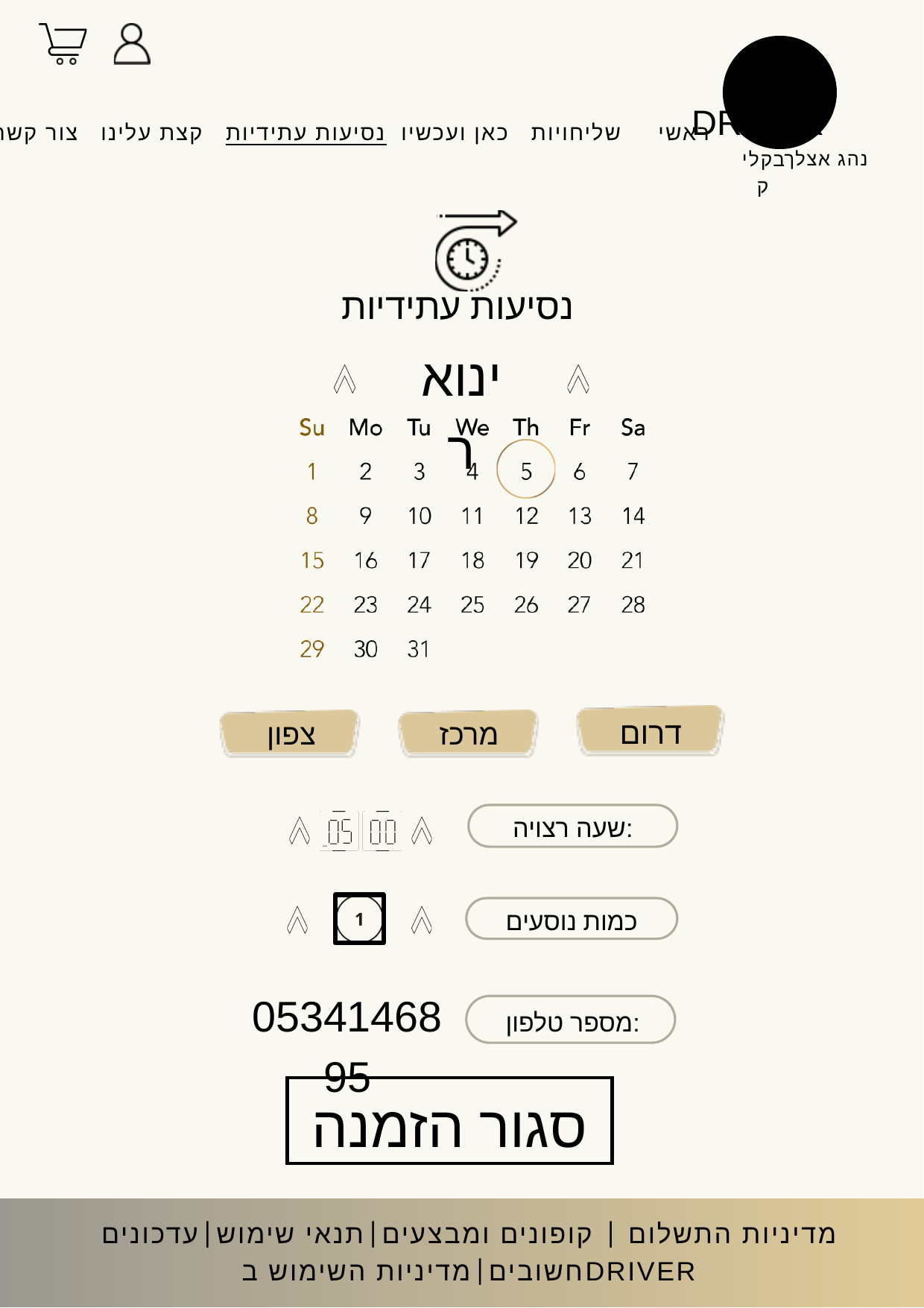

DRIVER
ראשי     שליחויות   כאן ועכשיו  נסיעות עתידיות   קצת עלינו   צור קשר
נהג אצלך
בקליק

נסיעות עתידיות
ינואר

דרום

מרכז
צפון

שעה רצויה:

כמות נוסעים

0534146895

מספר טלפון:

סגור הזמנה

מדיניות התשלום | קופונים ומבצעים|תנאי שימוש|עדכונים חשובים|מדיניות השימוש בDRIVER